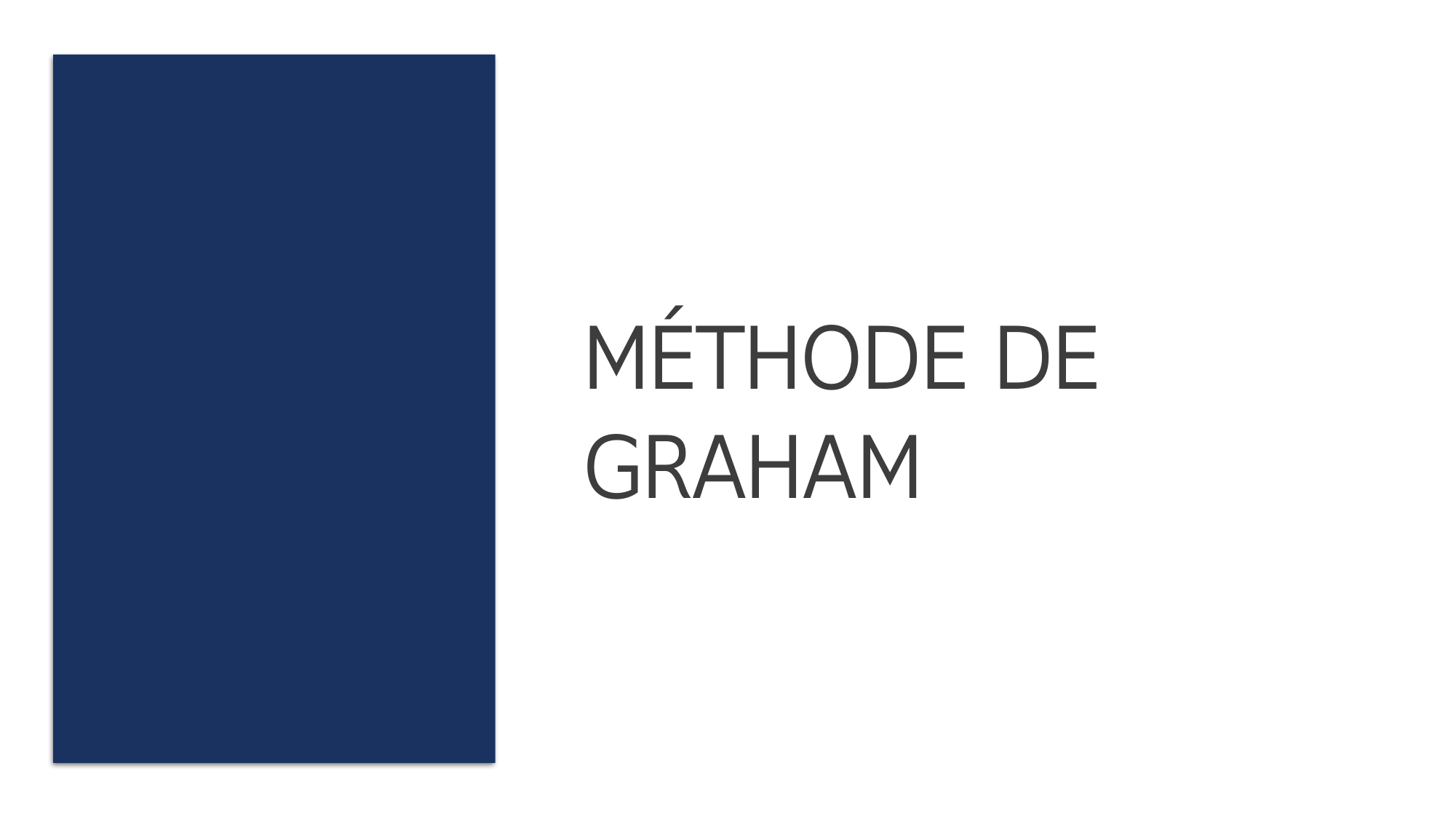

# Méthode de Graham

Anaïs Gallerand ; Edouard Gautier ; Antoine Orvain
8